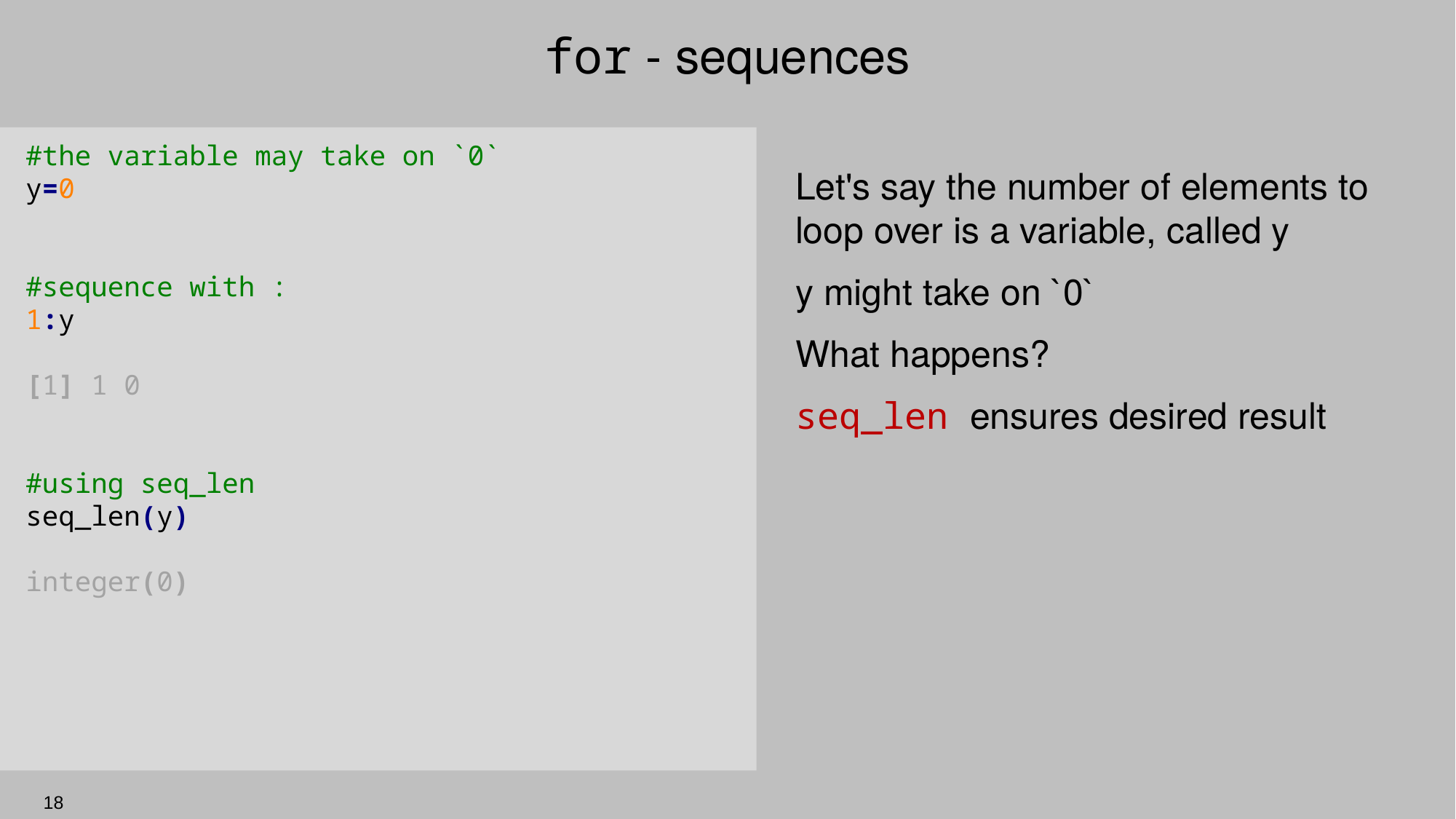

# for - sequences
#the variable may take on `0`
y=0

#sequence with :
1:y

[1] 1 0

#using seq_len
seq_len(y)

integer(0)
Let's say the number of elements to loop over is a variable, called y
y might take on `0`
What happens?
seq_len ensures desired result